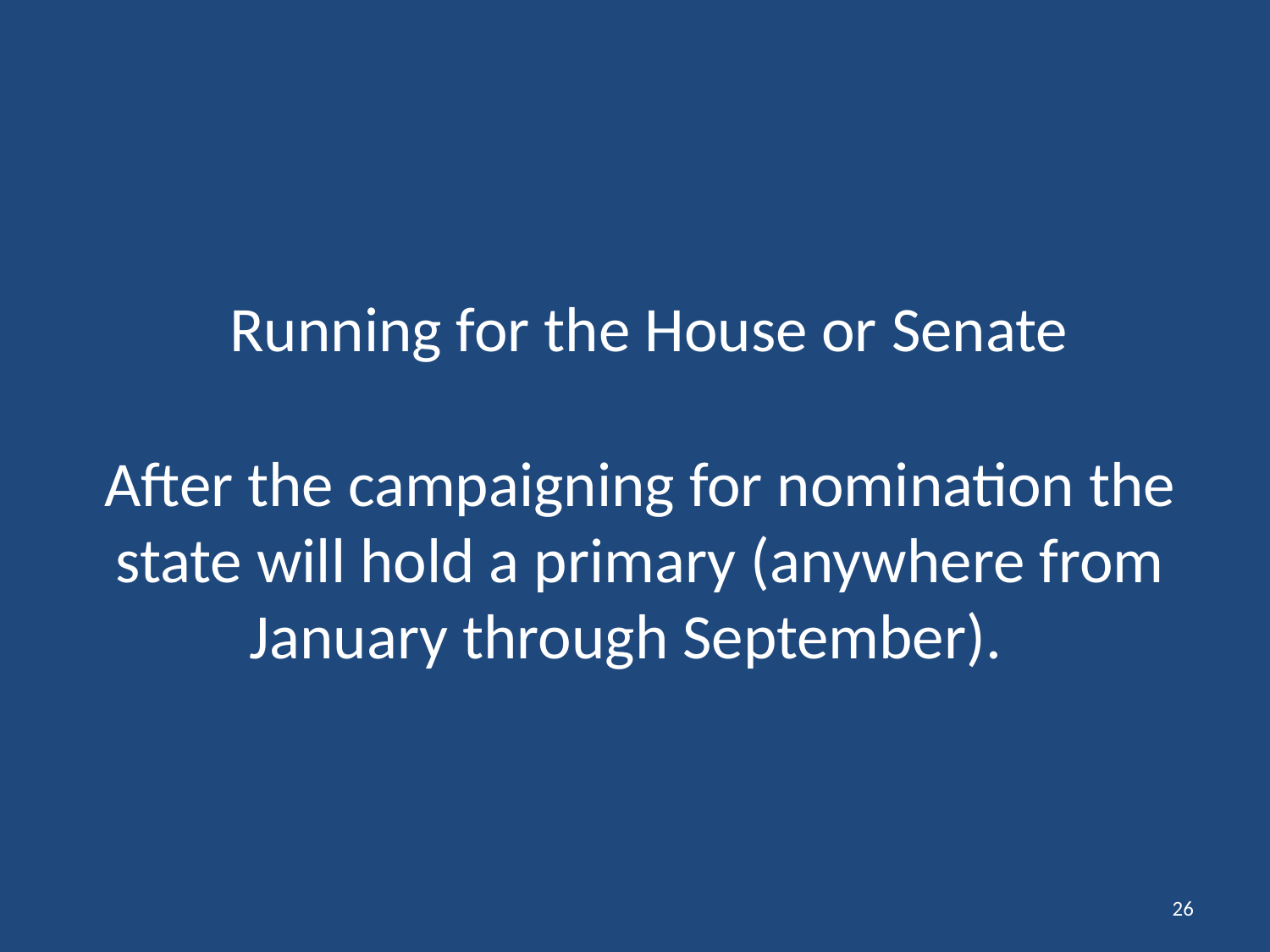

# Running for the House or Senate After the campaigning for nomination the state will hold a primary (anywhere from January through September).
26